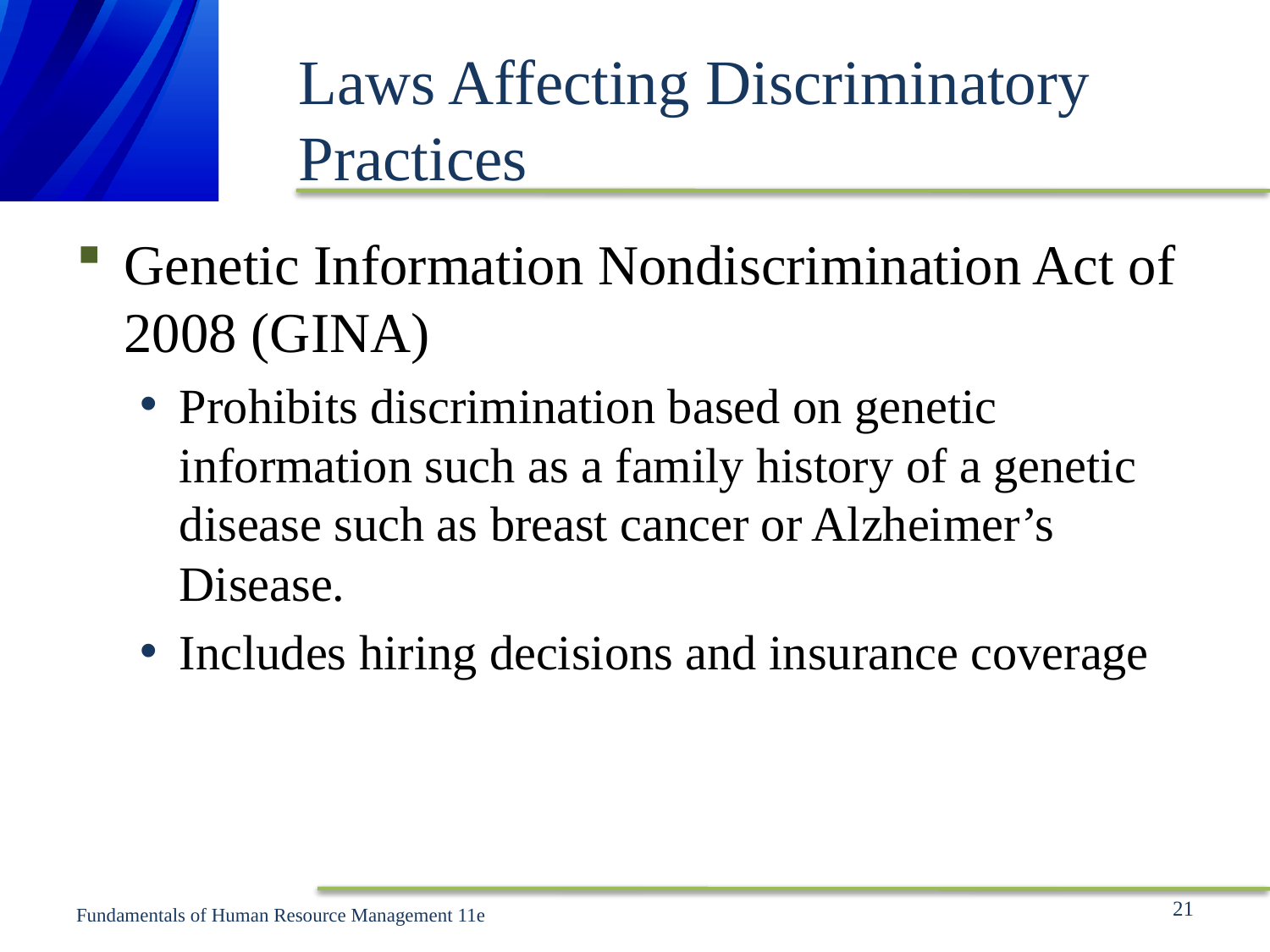

# Laws Affecting Discriminatory Practices
Genetic Information Nondiscrimination Act of 2008 (GINA)
Prohibits discrimination based on genetic information such as a family history of a genetic disease such as breast cancer or Alzheimer’s Disease.
Includes hiring decisions and insurance coverage

21
Fundamentals of Human Resource Management 11e